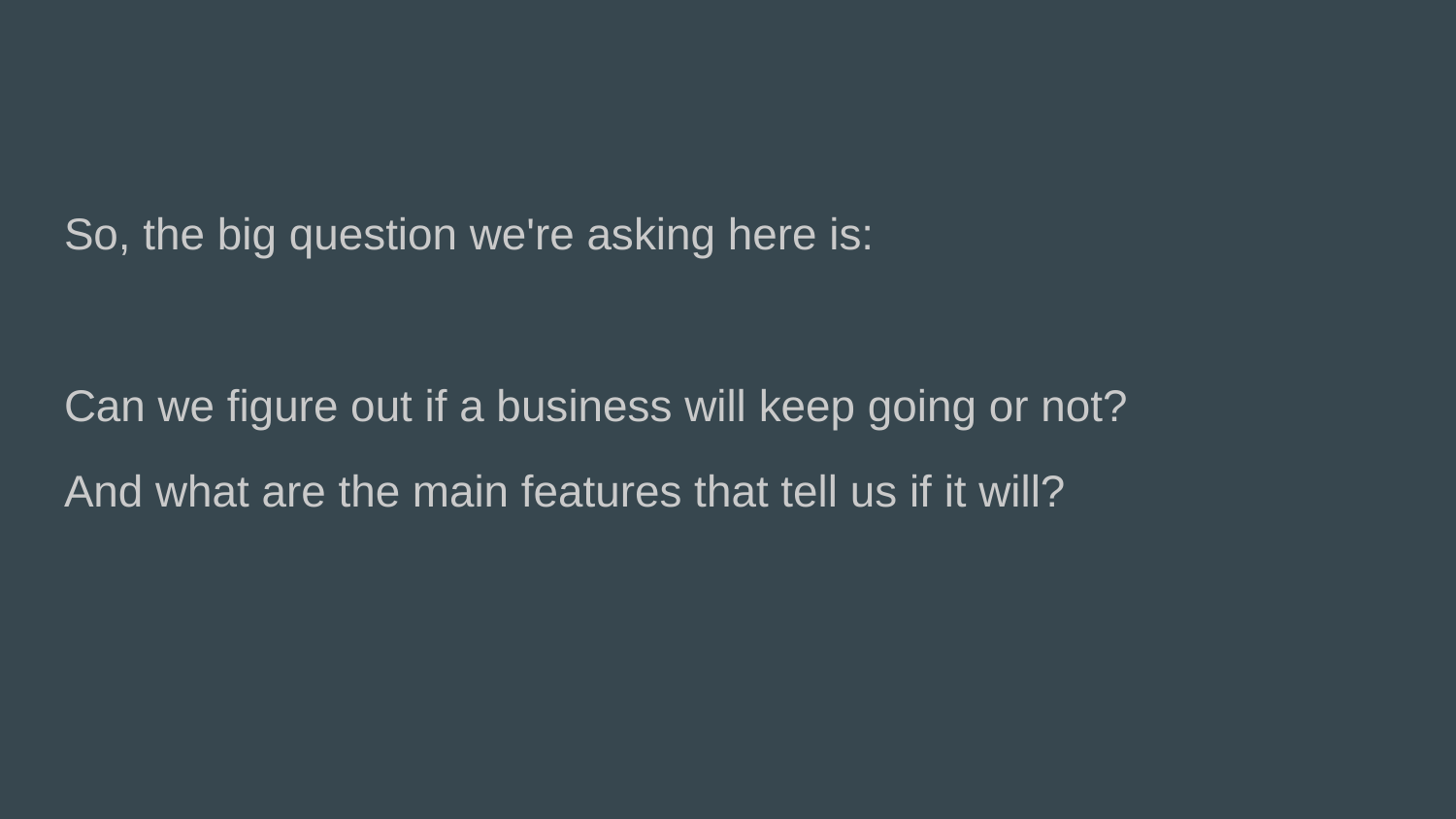

So, the big question we're asking here is:

Can we figure out if a business will keep going or not?
And what are the main features that tell us if it will?